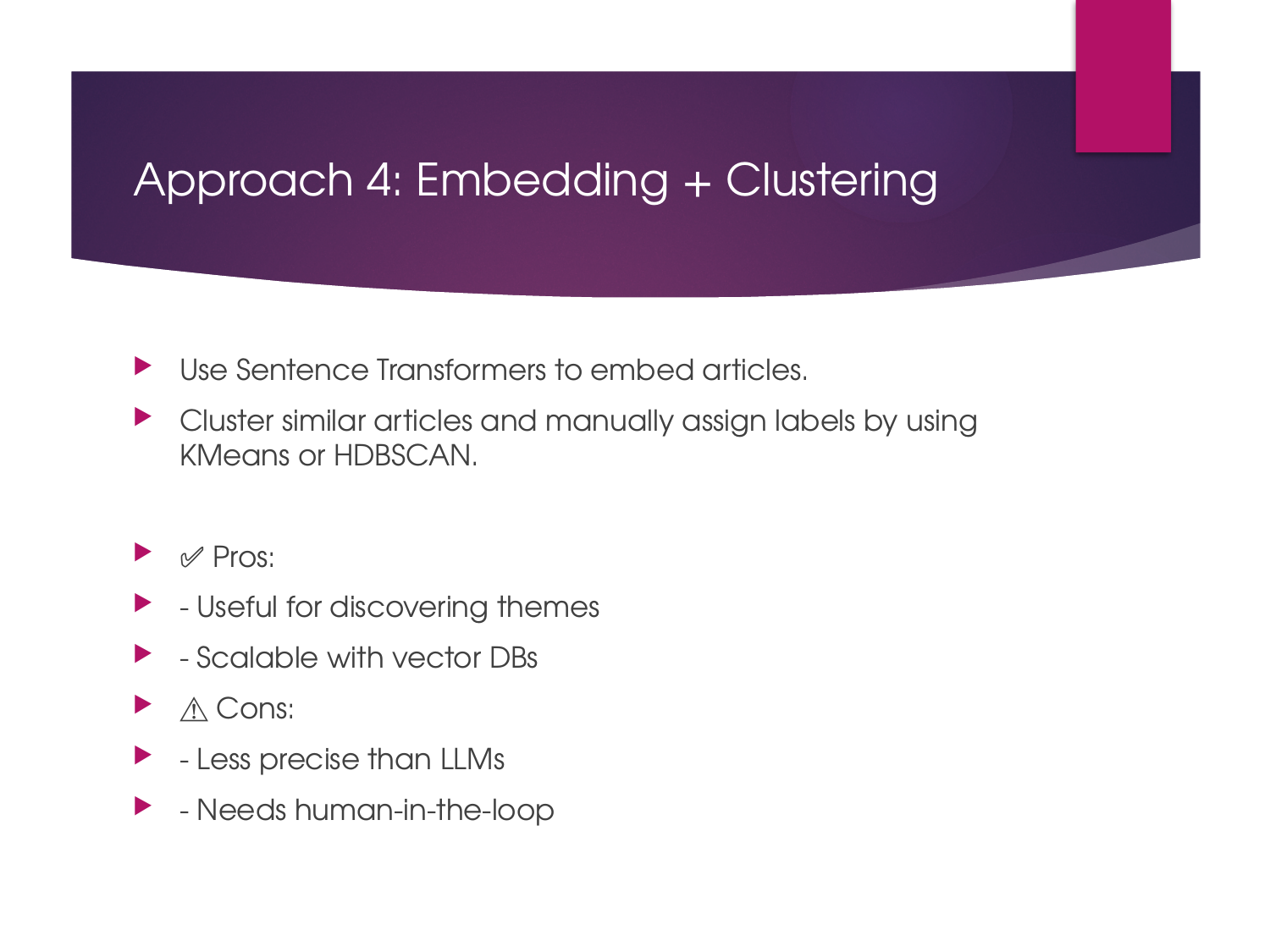

# Approach 4: Embedding + Clustering
Use Sentence Transformers to embed articles.
Cluster similar articles and manually assign labels by using KMeans or HDBSCAN.

✅ Pros:
- Useful for discovering themes
- Scalable with vector DBs
⚠️ Cons:
- Less precise than LLMs
- Needs human-in-the-loop